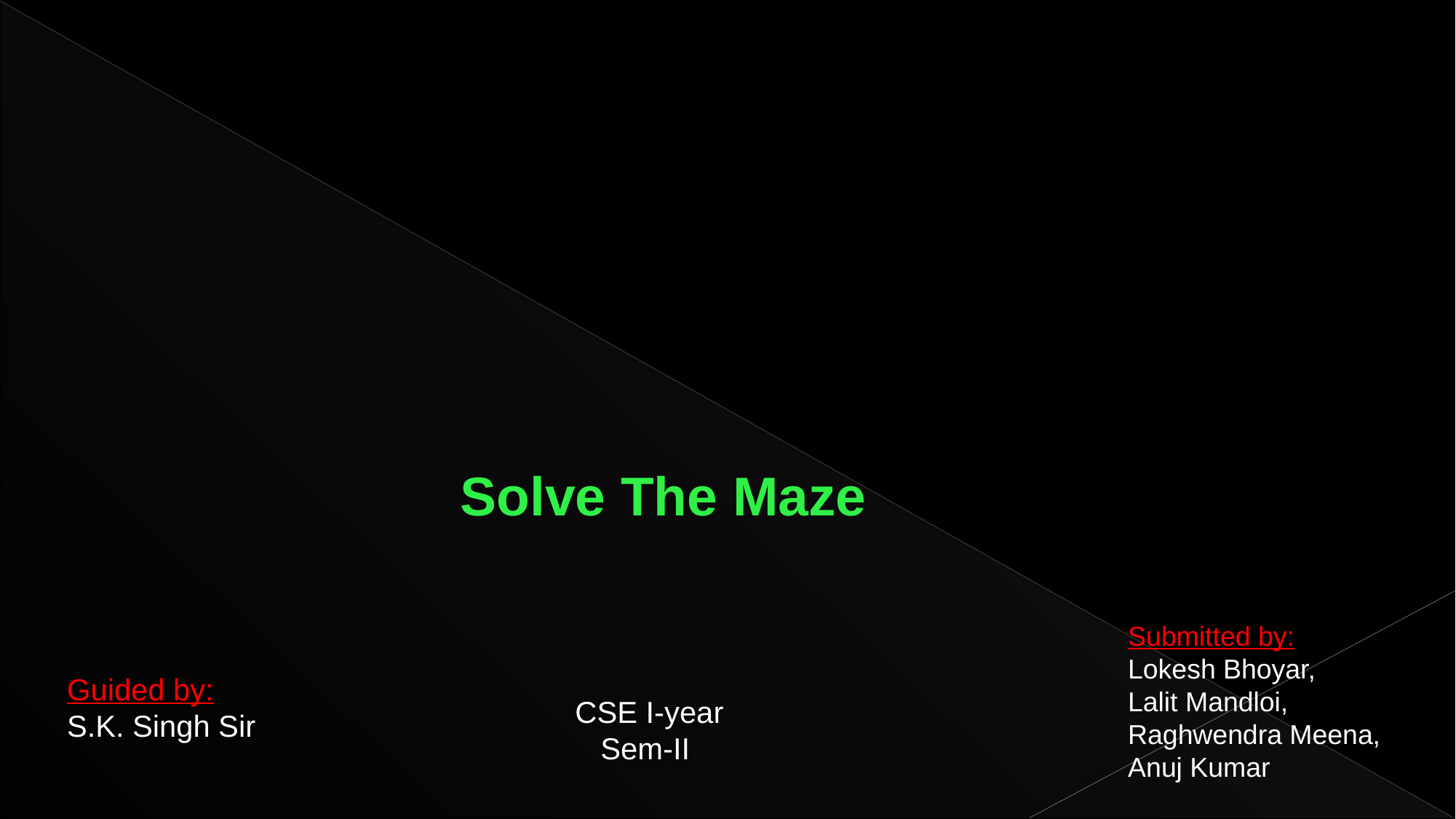

Solve The Maze

Submitted by:
Lokesh Bhoyar,
Lalit Mandloi,
Raghwendra Meena,
Anuj Kumar

Guided by:
S.K. Singh Sir

CSE I-year
Sem-II